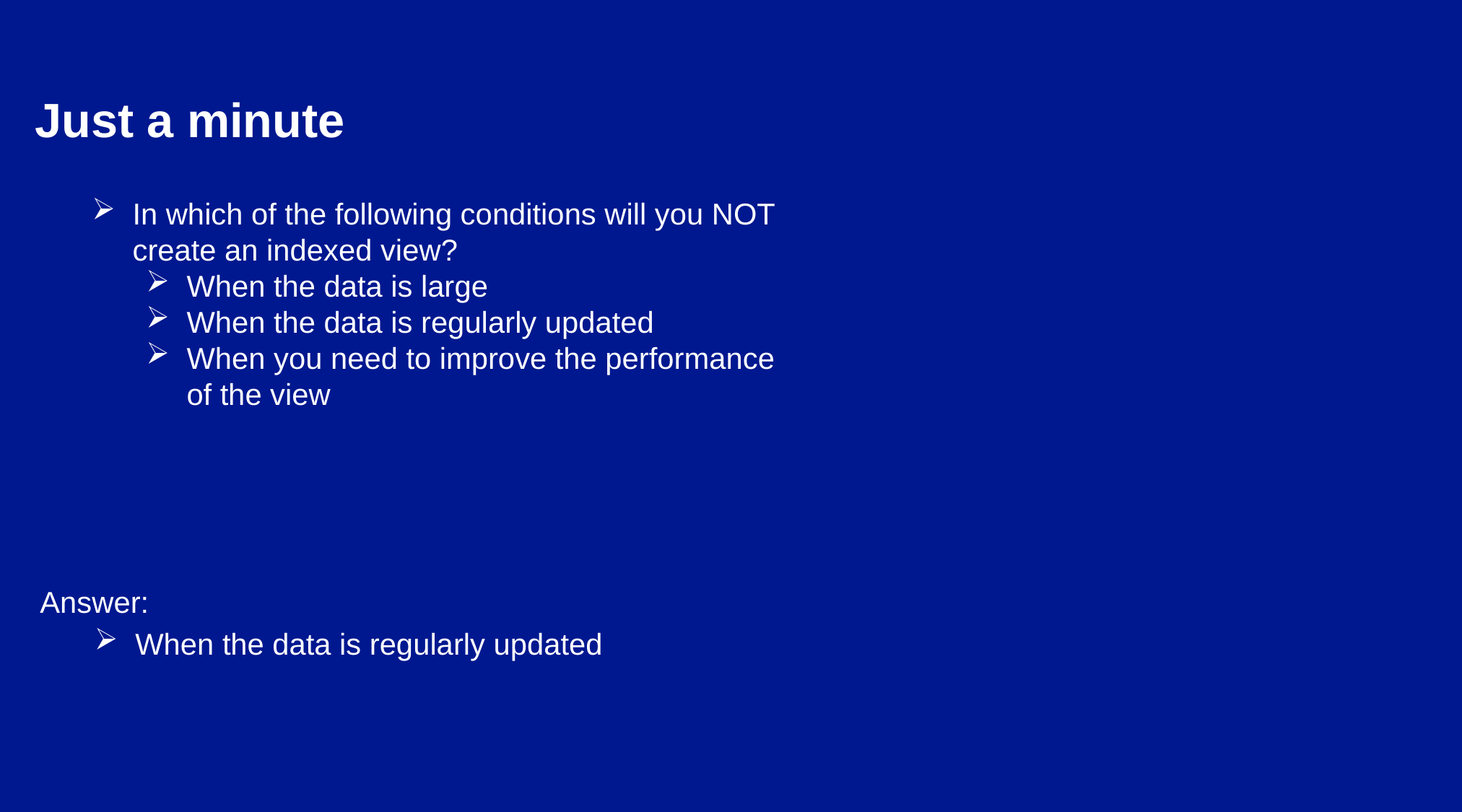

Just a minute
In which of the following conditions will you NOT create an indexed view?
When the data is large
When the data is regularly updated
When you need to improve the performance of the view
Answer:
When the data is regularly updated